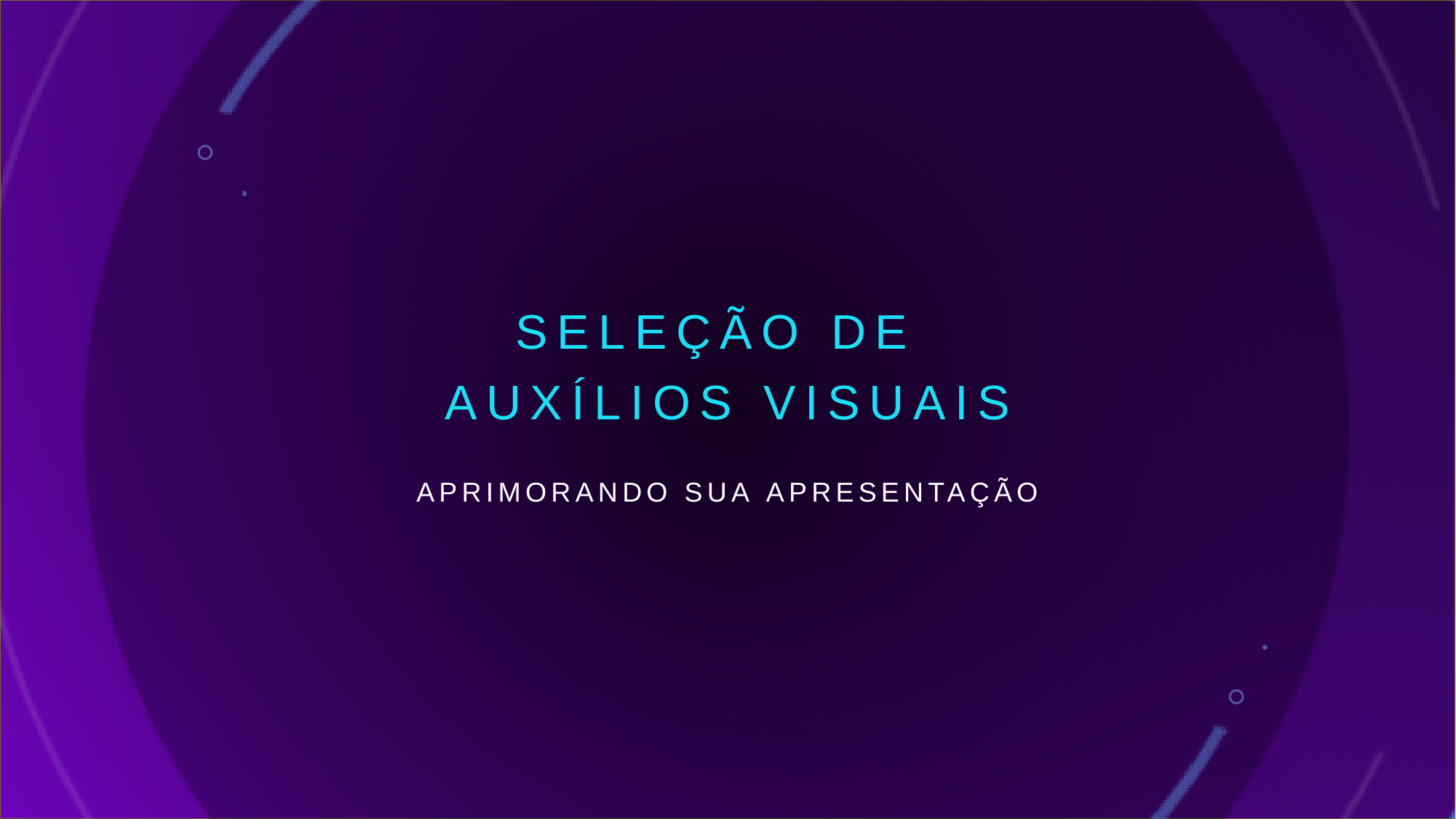

# SELEÇÃO DE AUXÍLIOS VISUAIS
APRIMORANDO SUA APRESENTAÇÃO